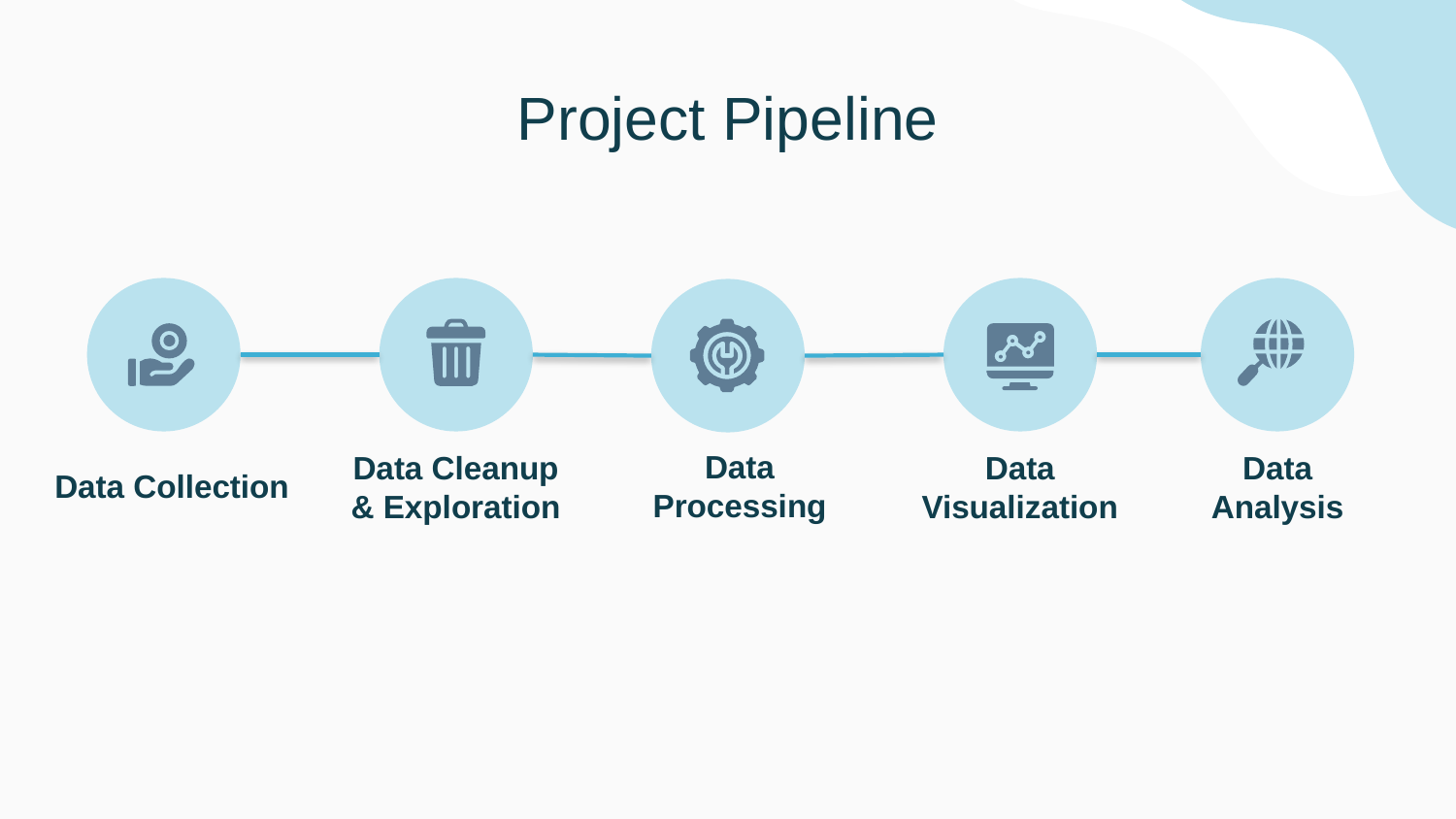

# Project Pipeline

Data Collection
Data Cleanup
& Exploration
Data Processing
Data Visualization
Data
Analysis